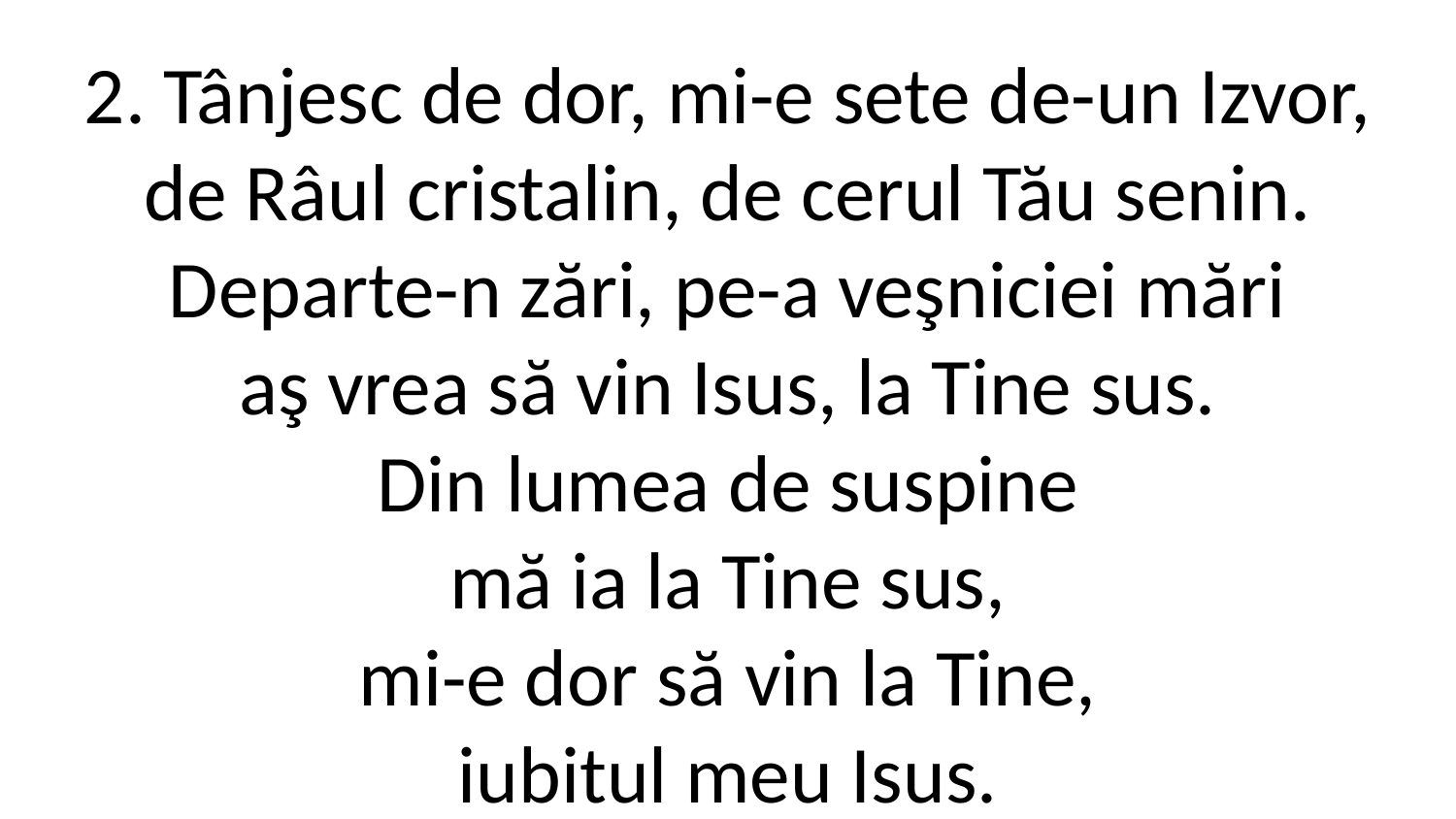

2. Tânjesc de dor, mi-e sete de-un Izvor,
de Râul cristalin, de cerul Tău senin.
Departe-n zări, pe-a veşniciei mări
aş vrea să vin Isus, la Tine sus.
Din lumea de suspine
mă ia la Tine sus,
mi-e dor să vin la Tine,
iubitul meu Isus.